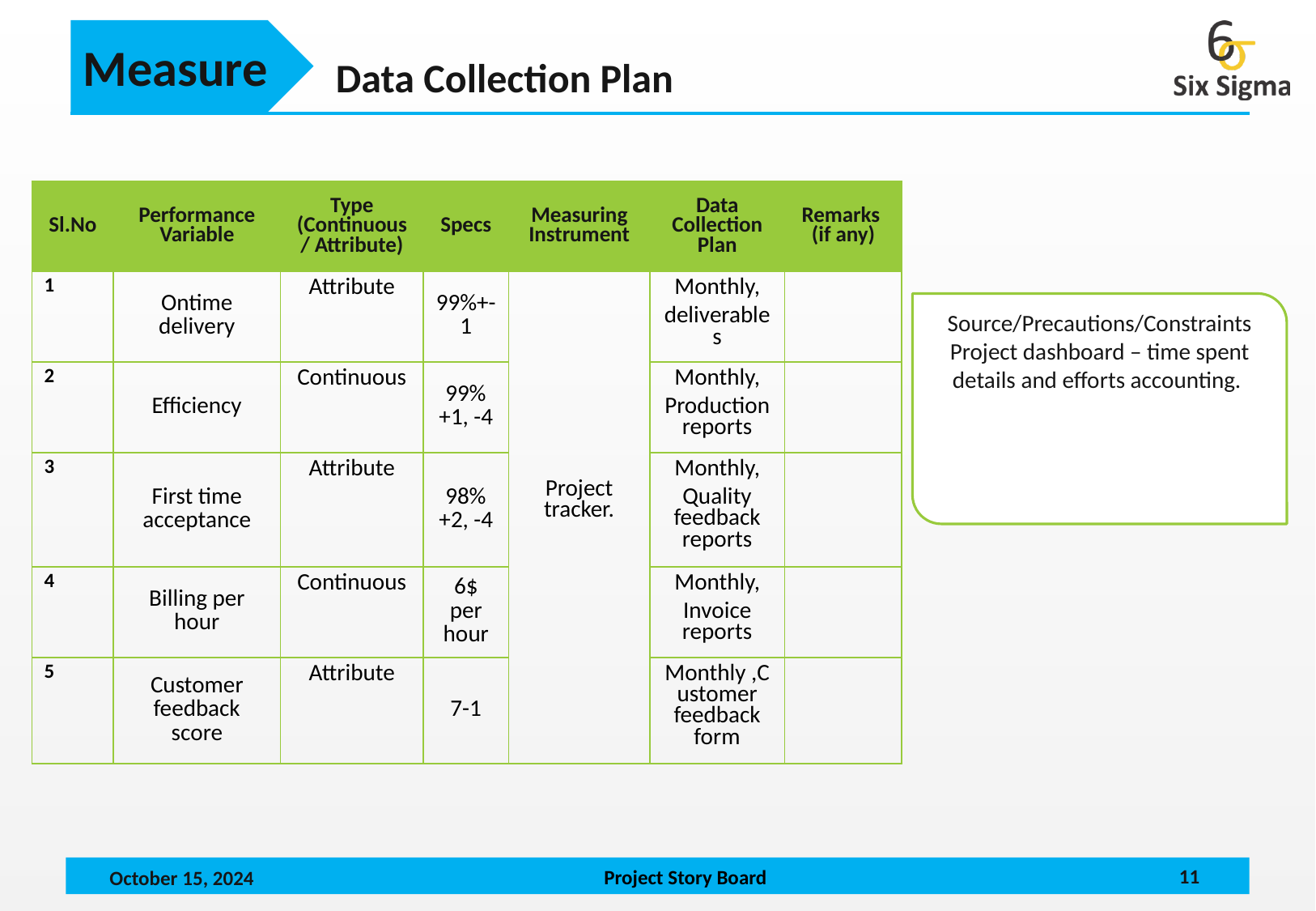

Measure
Data Collection Plan
| Sl.No | Performance Variable | Type (Continuous/ Attribute) | Specs | Measuring Instrument | Data Collection Plan | Remarks (if any) |
| --- | --- | --- | --- | --- | --- | --- |
| 1 | Ontime delivery | Attribute | 99%+-1 | Project tracker. | Monthly, deliverables |  |
| 2 | Efficiency | Continuous | 99%+1, -4 |  | Monthly, Production reports |  |
| 3 | First time acceptance | Attribute | 98%+2, -4 |  | Monthly, Quality feedback reports |  |
| 4 | Billing per hour | Continuous | 6$ per hour |  | Monthly, Invoice reports |  |
| 5 | Customer feedback score | Attribute | 7-1 |  | Monthly ,Customer feedback form |  |
Source/Precautions/Constraints
Project dashboard – time spent details and efforts accounting.
11
October 15, 2024